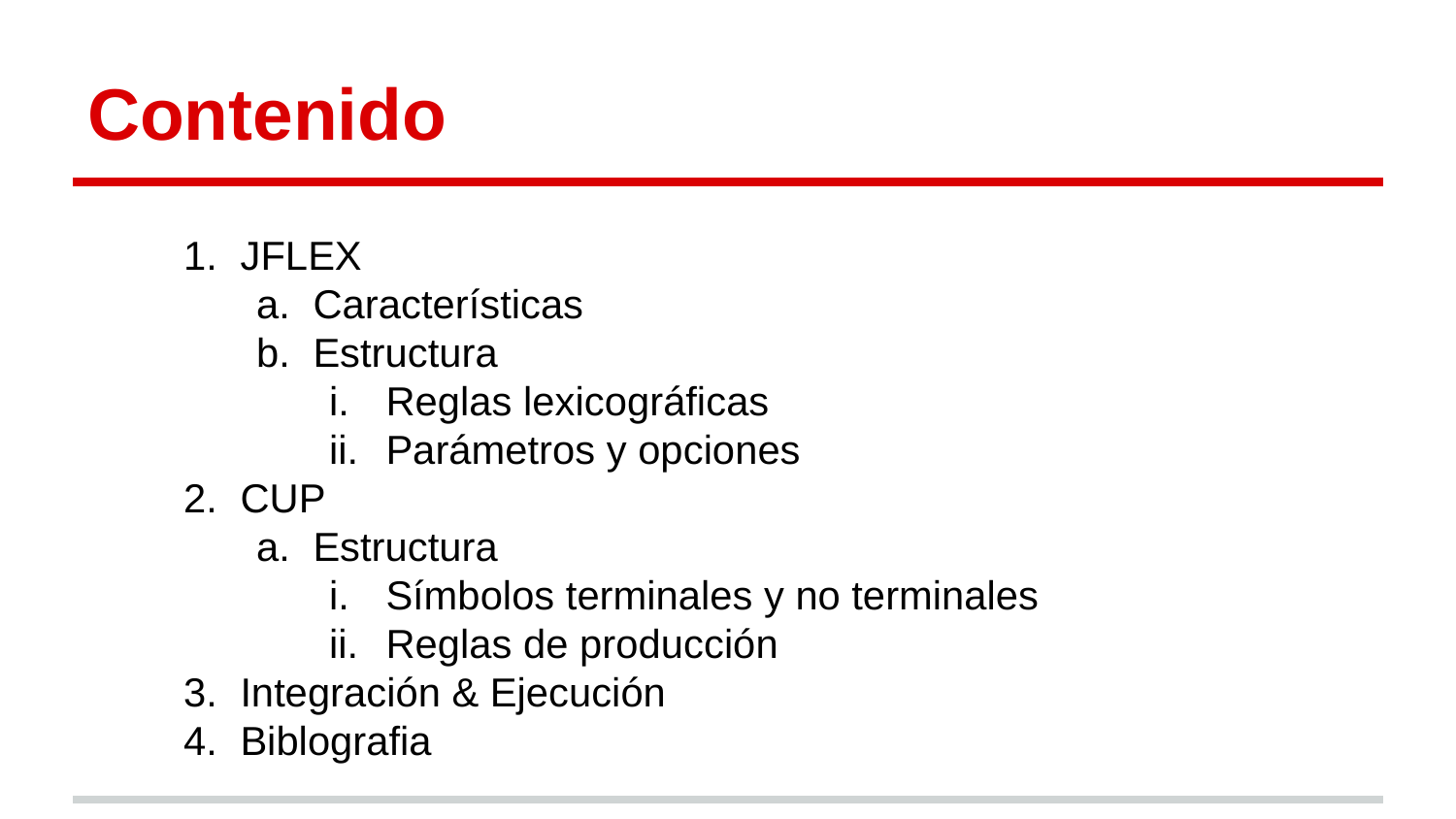

# Contenido
JFLEX
Características
Estructura
Reglas lexicográficas
Parámetros y opciones
CUP
Estructura
Símbolos terminales y no terminales
Reglas de producción
Integración & Ejecución
Biblografia